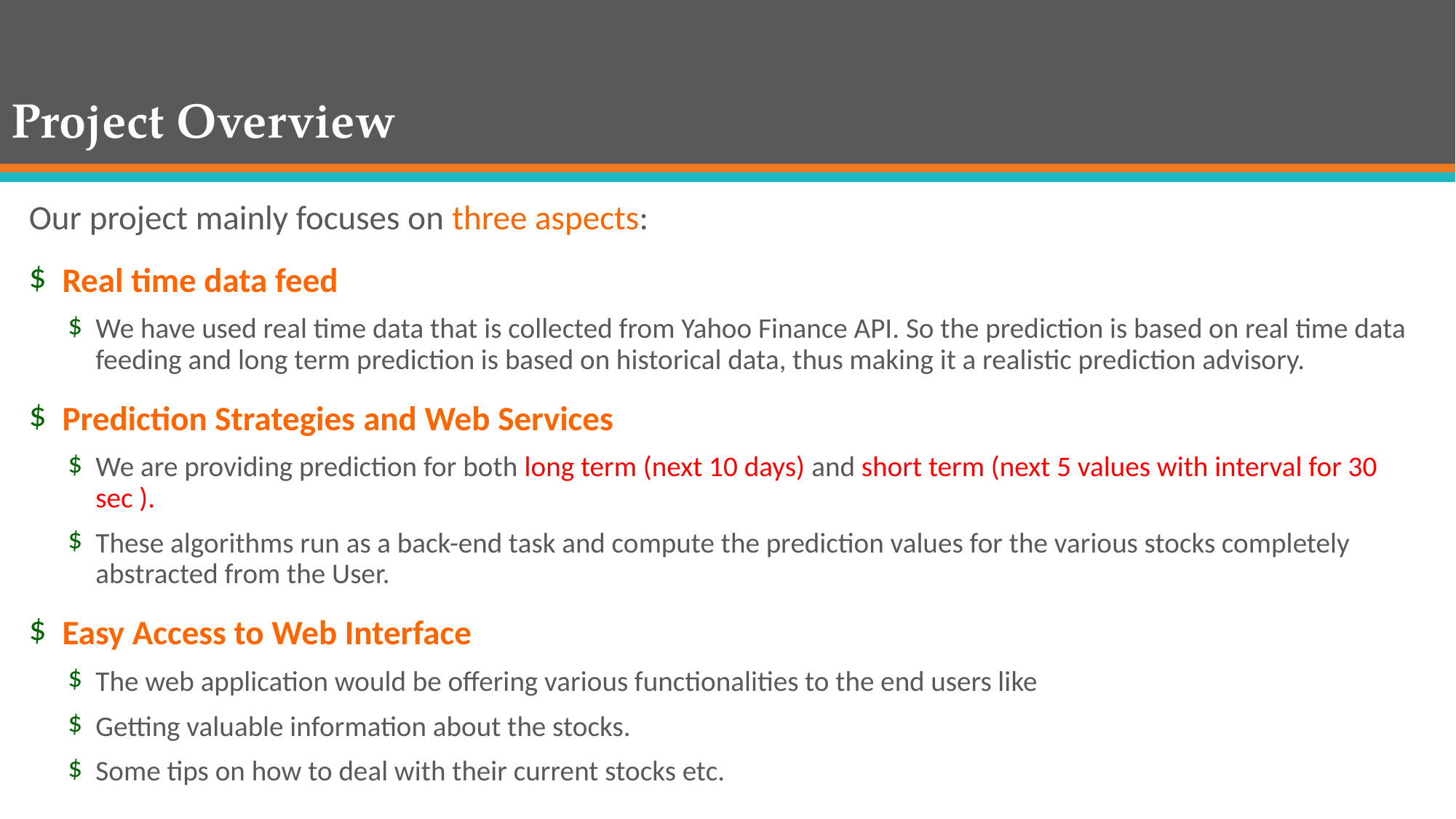

Project Overview
Our project mainly focuses on three aspects:
Real time data feed
We have used real time data that is collected from Yahoo Finance API. So the prediction is based on real time data feeding and long term prediction is based on historical data, thus making it a realistic prediction advisory.
Prediction Strategies and Web Services
We are providing prediction for both long term (next 10 days) and short term (next 5 values with interval for 30 sec ).
These algorithms run as a back-end task and compute the prediction values for the various stocks completely abstracted from the User.
Easy Access to Web Interface
The web application would be offering various functionalities to the end users like
Getting valuable information about the stocks.
Some tips on how to deal with their current stocks etc.